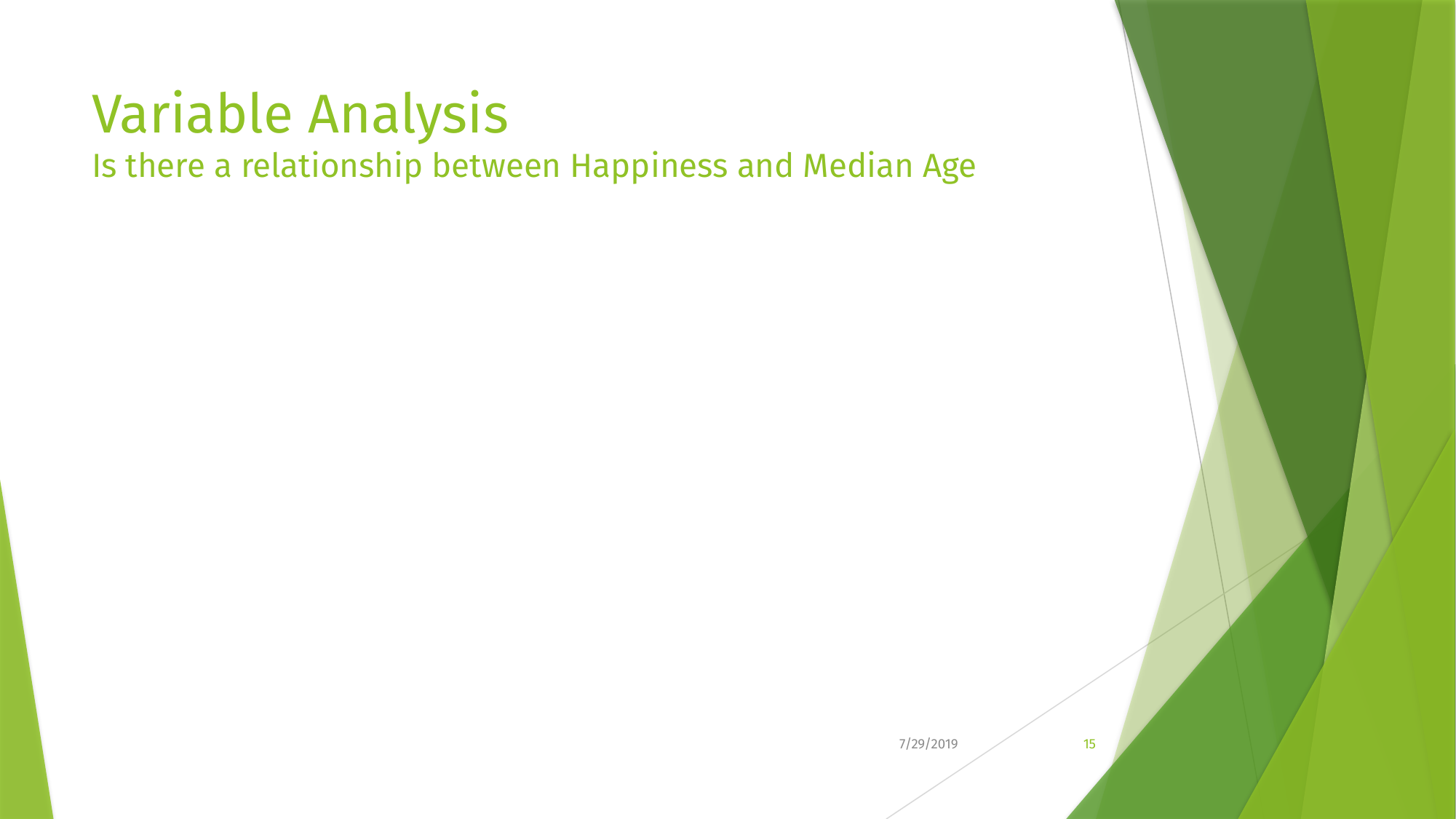

# Variable Analysis Is there a relationship between Happiness and Median Age

7/29/2019
15